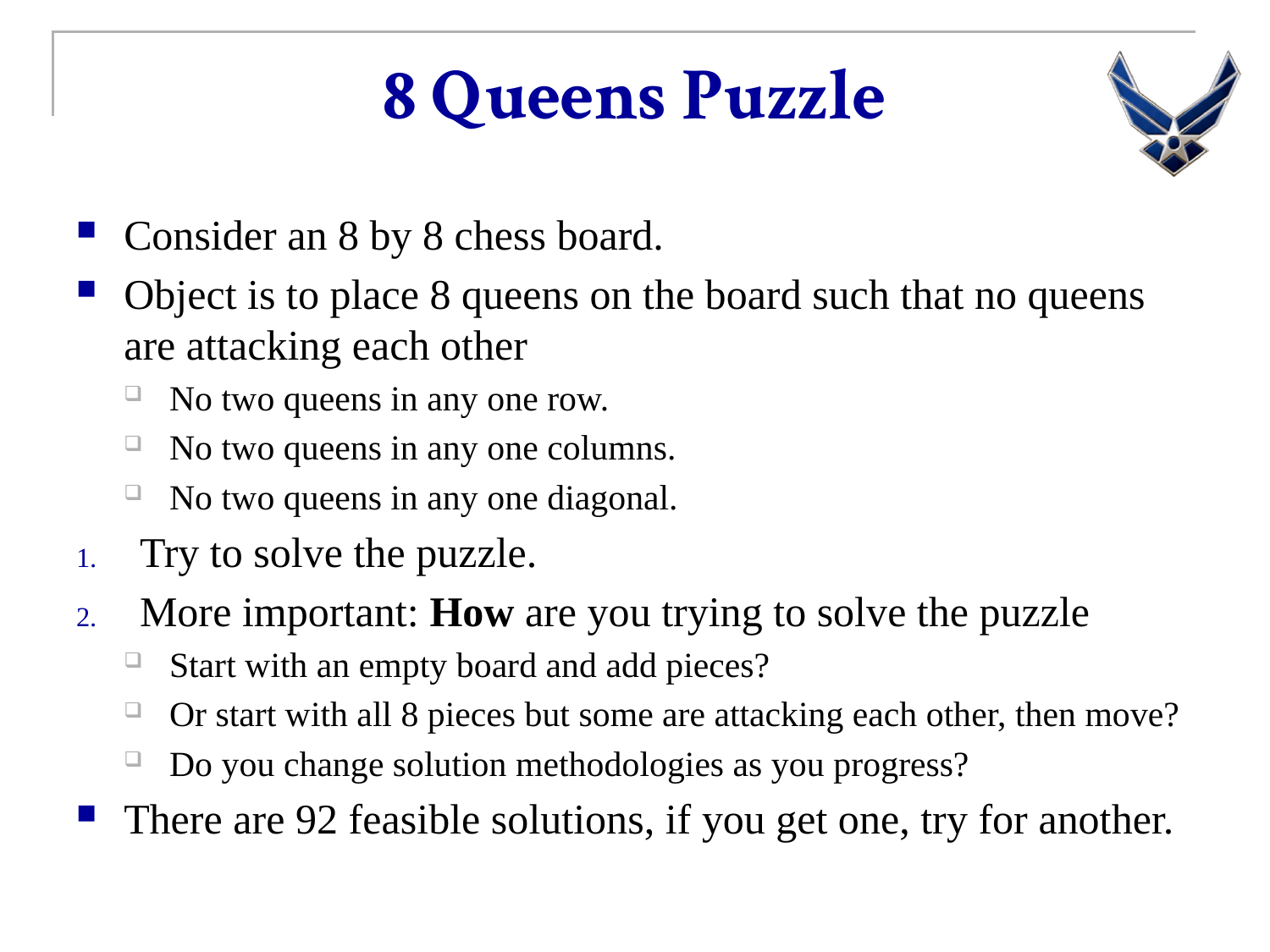

# 8 Queens Puzzle
Consider an 8 by 8 chess board.
Object is to place 8 queens on the board such that no queens are attacking each other
No two queens in any one row.
No two queens in any one columns.
No two queens in any one diagonal.
Try to solve the puzzle.
More important: How are you trying to solve the puzzle
Start with an empty board and add pieces?
Or start with all 8 pieces but some are attacking each other, then move?
Do you change solution methodologies as you progress?
There are 92 feasible solutions, if you get one, try for another.